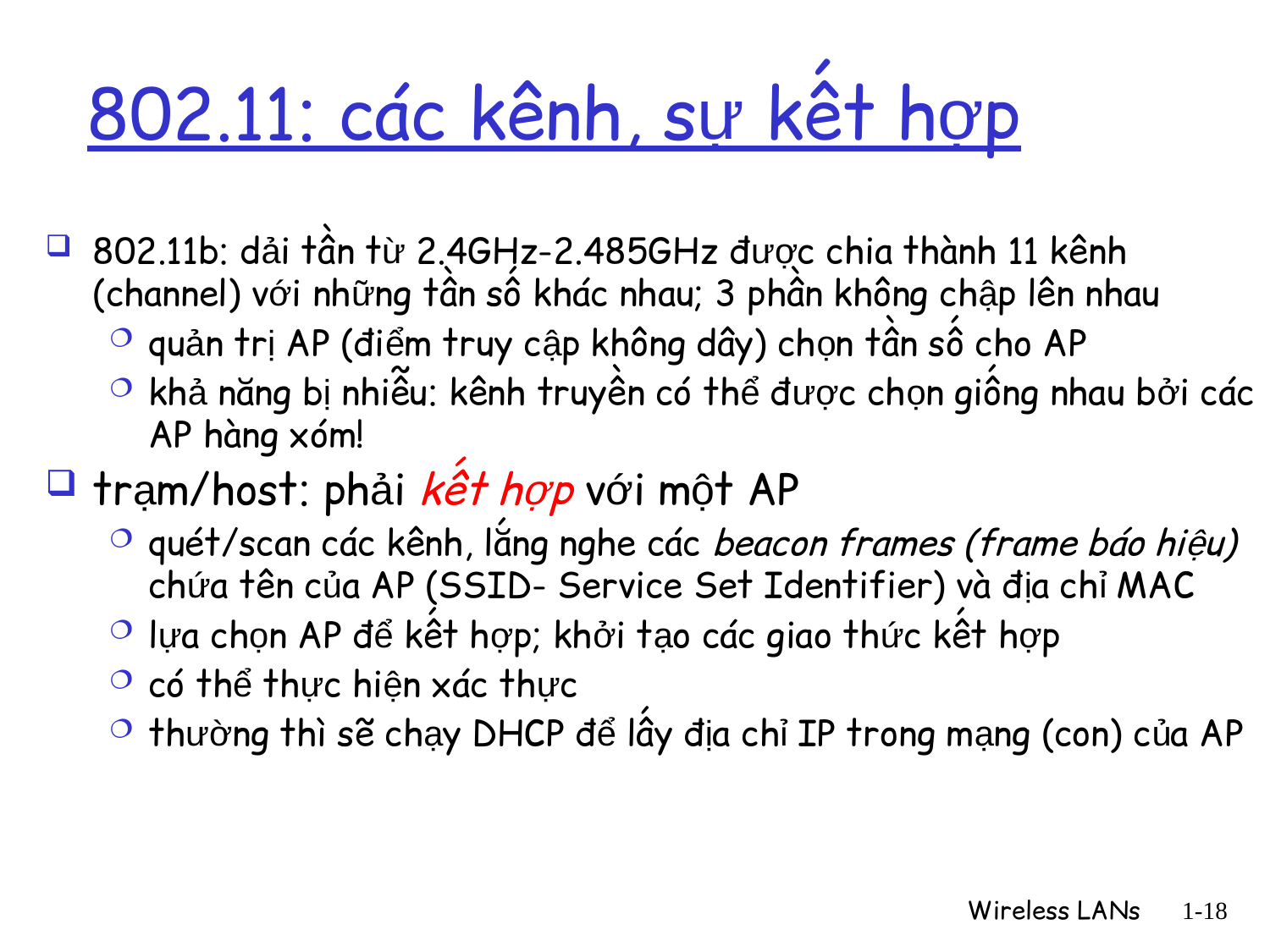

# 802.11: các kênh, sự kết hợp
802.11b: dải tần từ 2.4GHz-2.485GHz được chia thành 11 kênh (channel) với những tần số khác nhau; 3 phần không chập lên nhau
quản trị AP (điểm truy cập không dây) chọn tần số cho AP
khả năng bị nhiễu: kênh truyền có thể được chọn giống nhau bởi các AP hàng xóm!
trạm/host: phải kết hợp với một AP
quét/scan các kênh, lắng nghe các beacon frames (frame báo hiệu) chứa tên của AP (SSID- Service Set Identifier) và địa chỉ MAC
lựa chọn AP để kết hợp; khởi tạo các giao thức kết hợp
có thể thực hiện xác thực
thường thì sẽ chạy DHCP để lấy địa chỉ IP trong mạng (con) của AP

 Wireless LANs
1-18